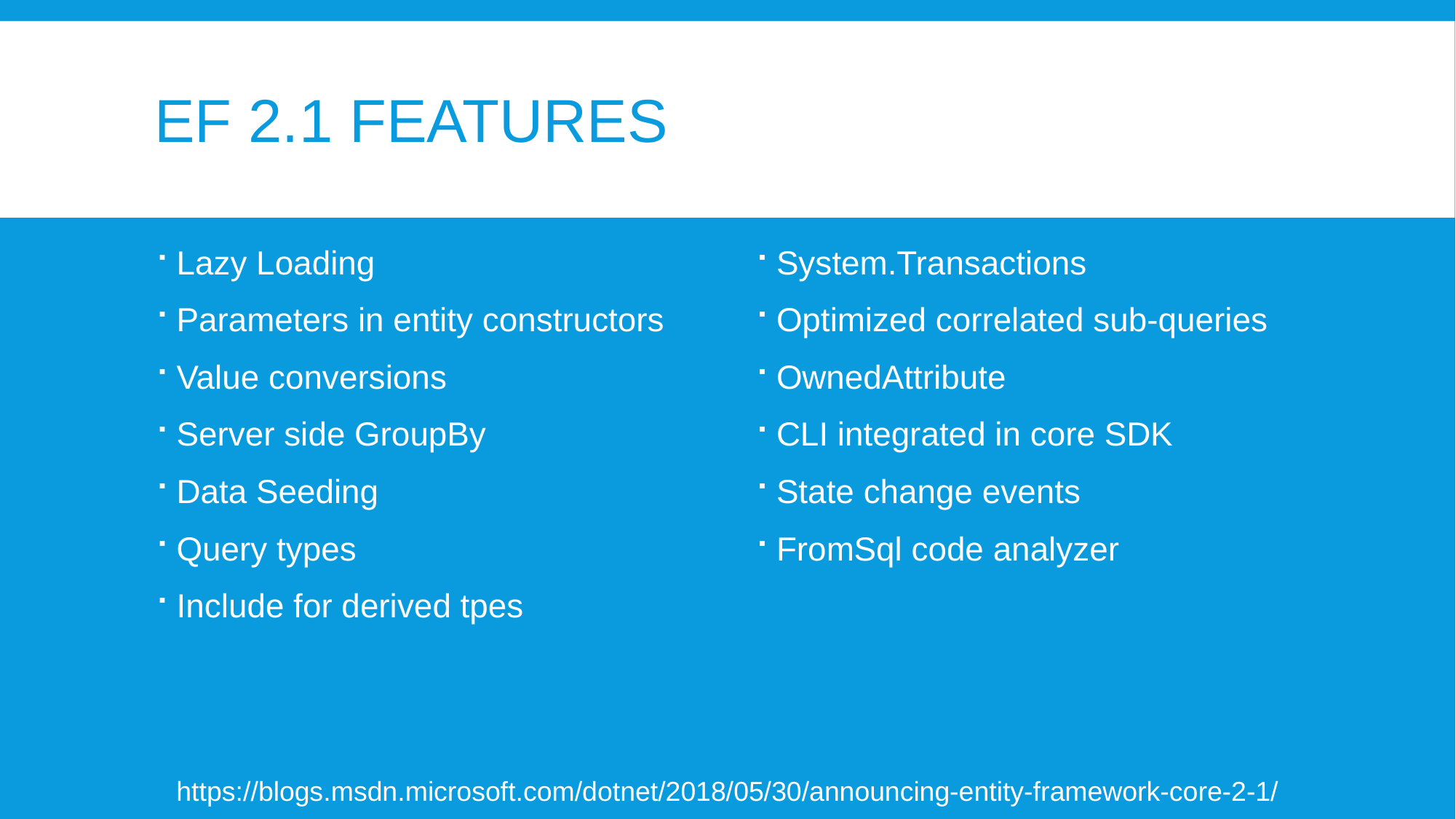

# EF 2.1 features
Lazy Loading
Parameters in entity constructors
Value conversions
Server side GroupBy
Data Seeding
Query types
Include for derived tpes

System.Transactions
Optimized correlated sub-queries
OwnedAttribute
CLI integrated in core SDK
State change events
FromSql code analyzer

https://blogs.msdn.microsoft.com/dotnet/2018/05/30/announcing-entity-framework-core-2-1/